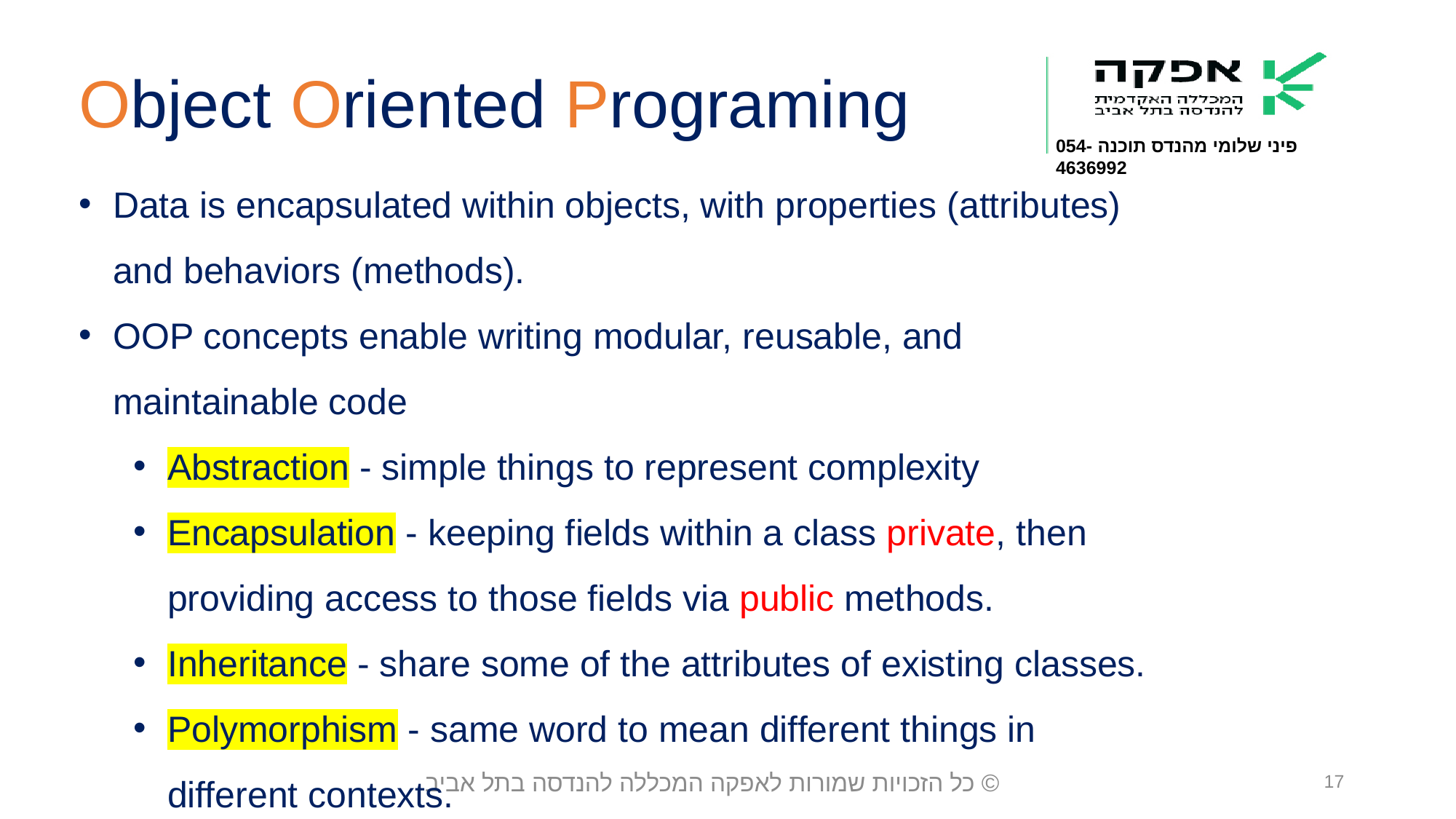

Object Oriented Programing
Data is encapsulated within objects, with properties (attributes) and behaviors (methods).
OOP concepts enable writing modular, reusable, and maintainable code
Abstraction - simple things to represent complexity
Encapsulation - keeping fields within a class private, then providing access to those fields via public methods.
Inheritance - share some of the attributes of existing classes.
Polymorphism - same word to mean different things in different contexts.
© כל הזכויות שמורות לאפקה המכללה להנדסה בתל אביב
17